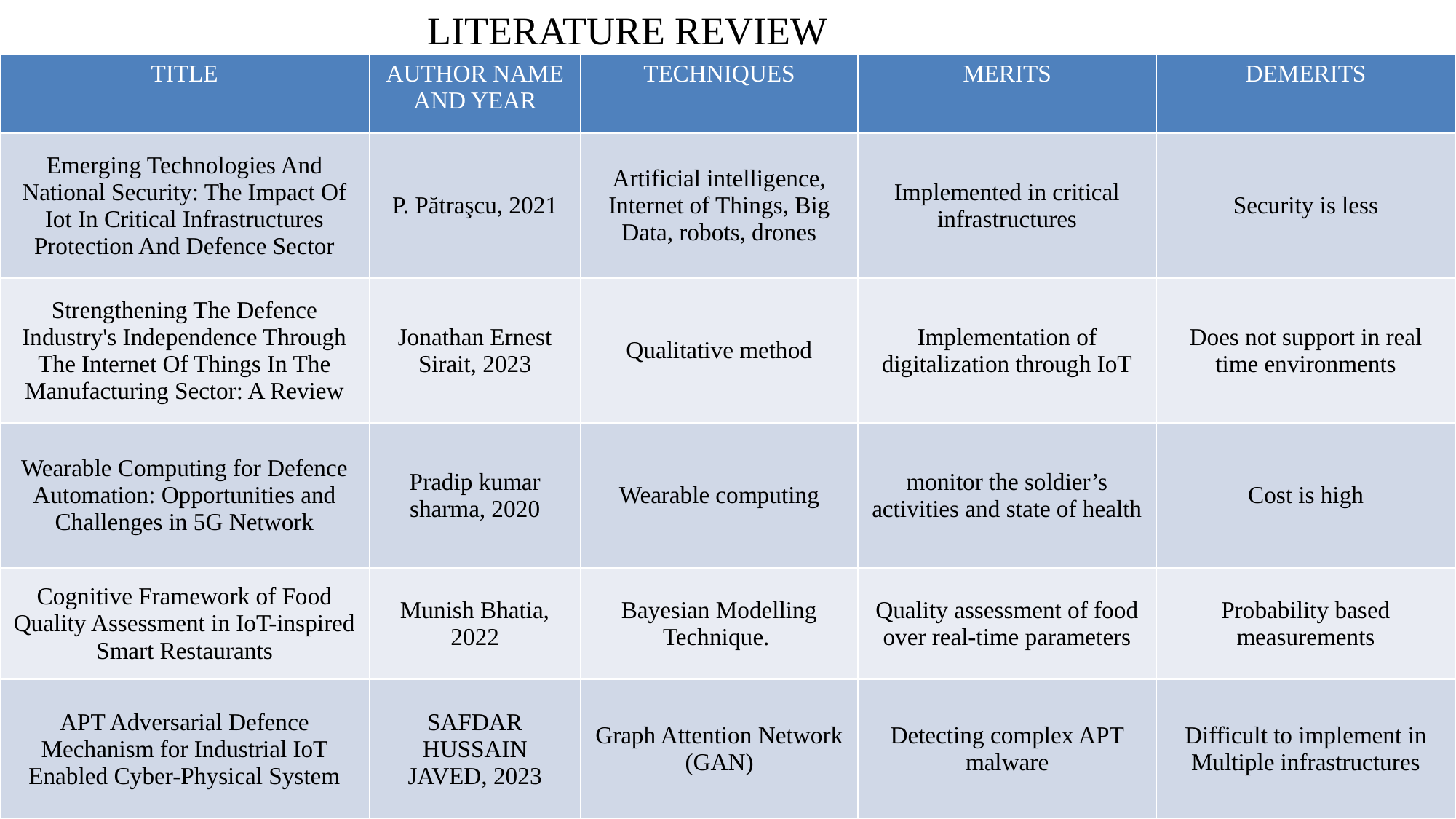

# LITERATURE REVIEW
| TITLE | AUTHOR NAME AND YEAR | TECHNIQUES | MERITS | DEMERITS |
| --- | --- | --- | --- | --- |
| Emerging Technologies And National Security: The Impact Of Iot In Critical Infrastructures Protection And Defence Sector | P. Pătraşcu, 2021 | Artificial intelligence, Internet of Things, Big Data, robots, drones | Implemented in critical infrastructures | Security is less |
| Strengthening The Defence Industry's Independence Through The Internet Of Things In The Manufacturing Sector: A Review | Jonathan Ernest Sirait, 2023 | Qualitative method | Implementation of digitalization through IoT | Does not support in real time environments |
| Wearable Computing for Defence Automation: Opportunities and Challenges in 5G Network | Pradip kumar sharma, 2020 | Wearable computing | monitor the soldier’s activities and state of health | Cost is high |
| Cognitive Framework of Food Quality Assessment in IoT-inspired Smart Restaurants | Munish Bhatia, 2022 | Bayesian Modelling Technique. | Quality assessment of food over real-time parameters | Probability based measurements |
| APT Adversarial Defence Mechanism for Industrial IoT Enabled Cyber-Physical System | SAFDAR HUSSAIN JAVED, 2023 | Graph Attention Network (GAN) | Detecting complex APT malware | Difficult to implement in Multiple infrastructures |